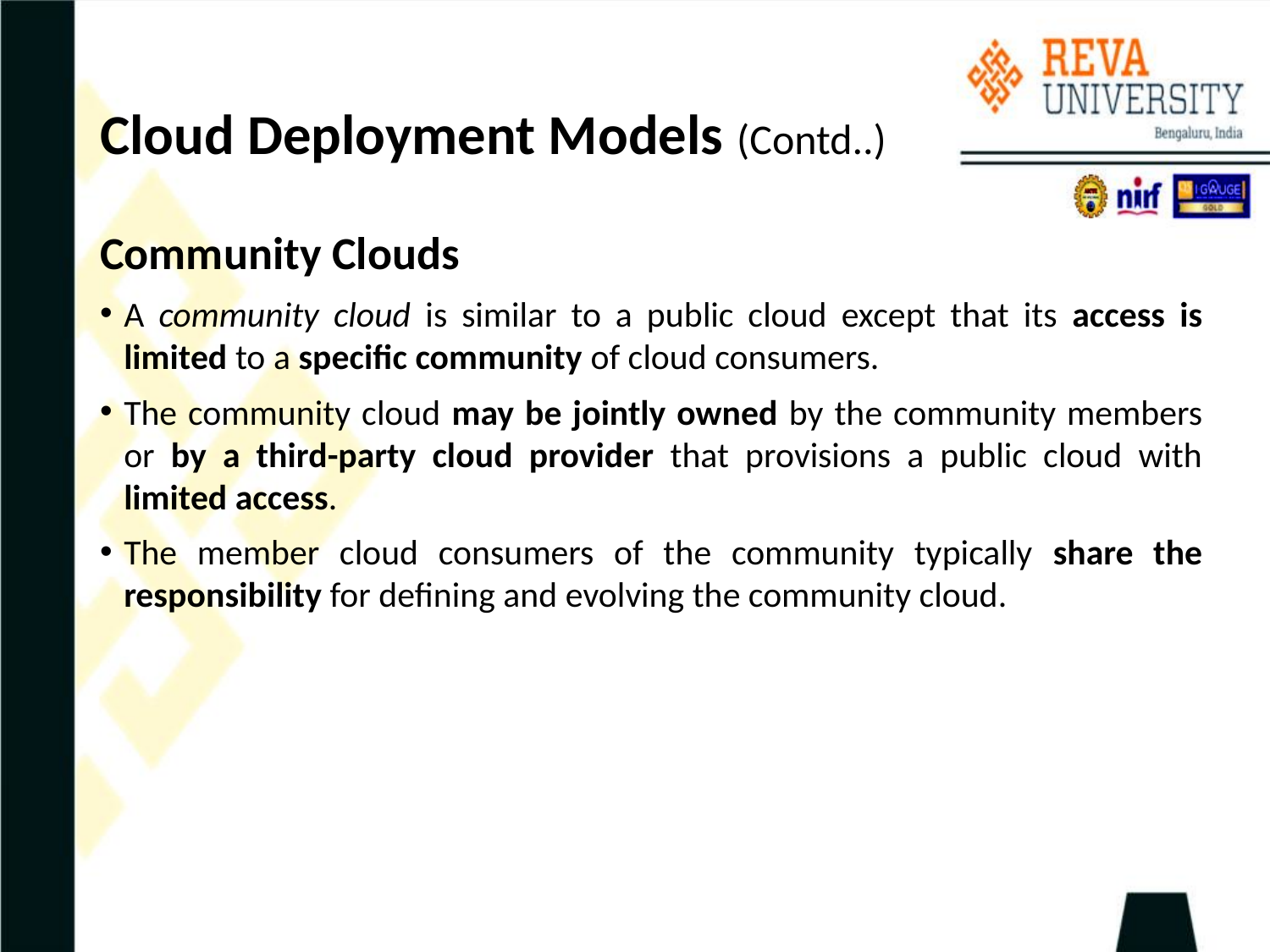

# Cloud Deployment Models (Contd..)
Community Clouds
A community cloud is similar to a public cloud except that its access is limited to a specific community of cloud consumers.
The community cloud may be jointly owned by the community members or by a third-party cloud provider that provisions a public cloud with limited access.
The member cloud consumers of the community typically share the responsibility for defining and evolving the community cloud.